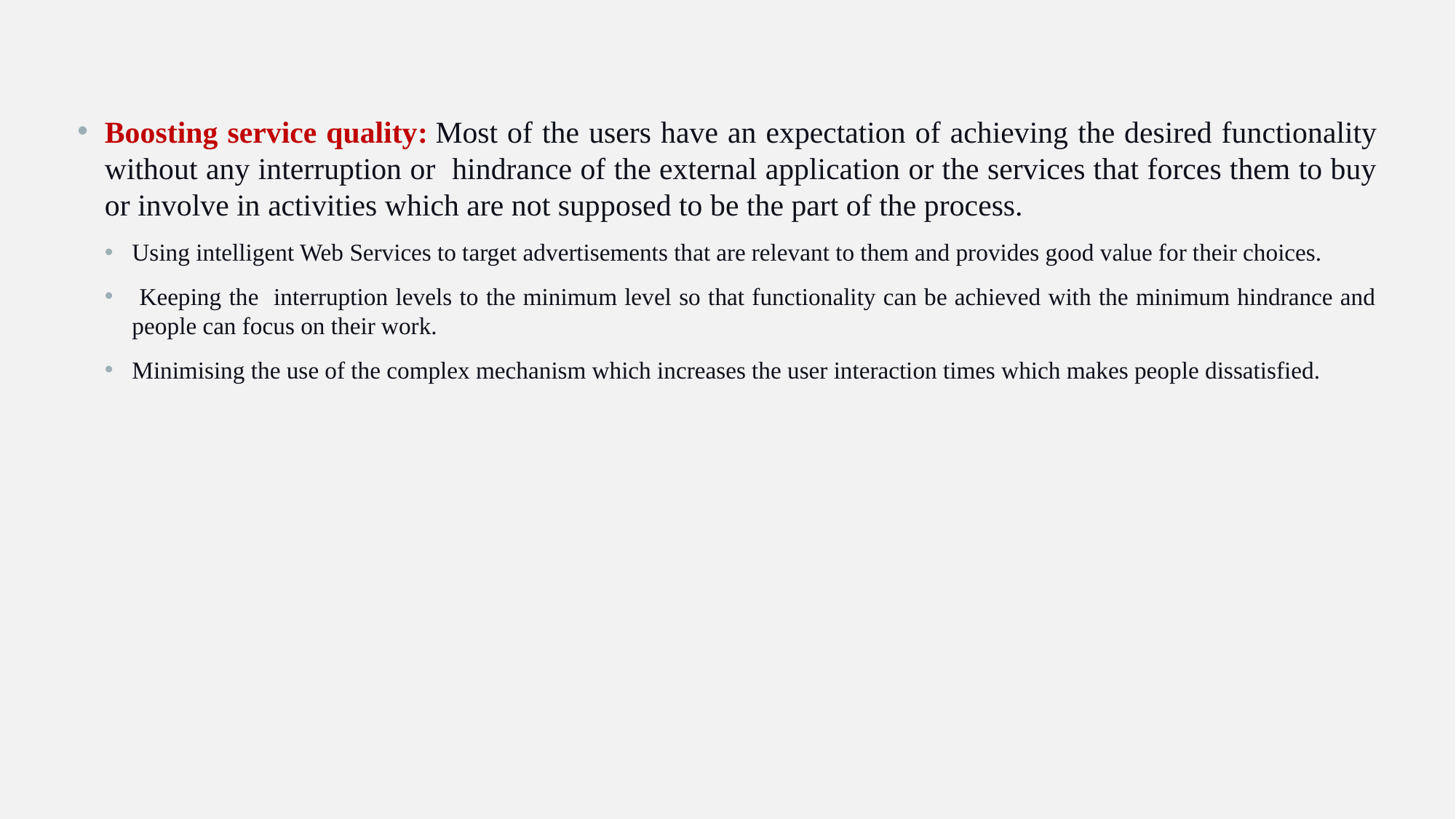

Boosting service quality: Most of the users have an expectation of achieving the desired functionality without any interruption or  hindrance of the external application or the services that forces them to buy or involve in activities which are not supposed to be the part of the process.
Using intelligent Web Services to target advertisements that are relevant to them and provides good value for their choices.
 Keeping the  interruption levels to the minimum level so that functionality can be achieved with the minimum hindrance and people can focus on their work.
Minimising the use of the complex mechanism which increases the user interaction times which makes people dissatisfied.